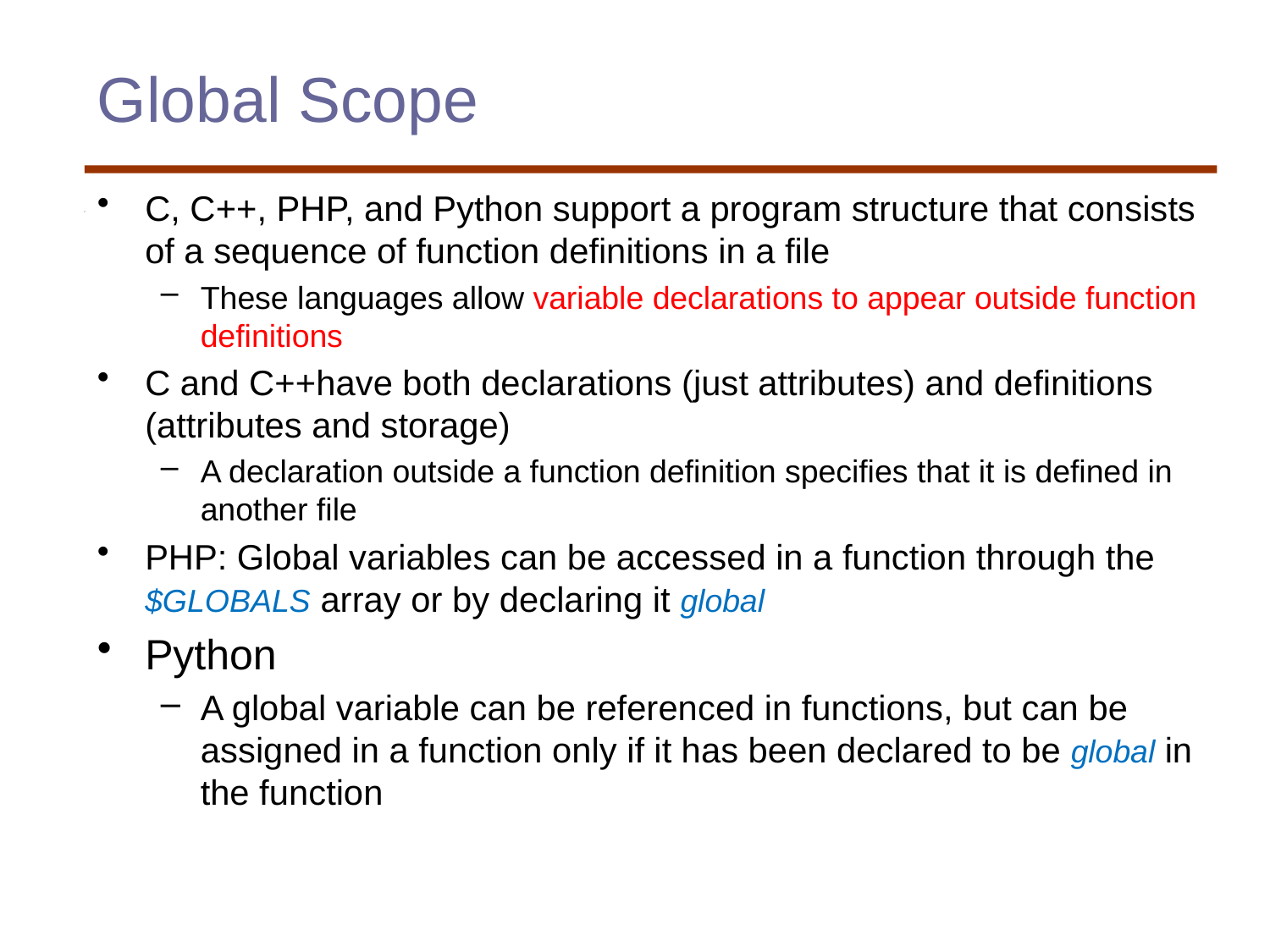

# Global Scope
C, C++, PHP, and Python support a program structure that consists of a sequence of function definitions in a file
These languages allow variable declarations to appear outside function definitions
C and C++have both declarations (just attributes) and definitions (attributes and storage)
A declaration outside a function definition specifies that it is defined in another file
PHP: Global variables can be accessed in a function through the $GLOBALS array or by declaring it global
Python
A global variable can be referenced in functions, but can be assigned in a function only if it has been declared to be global in the function